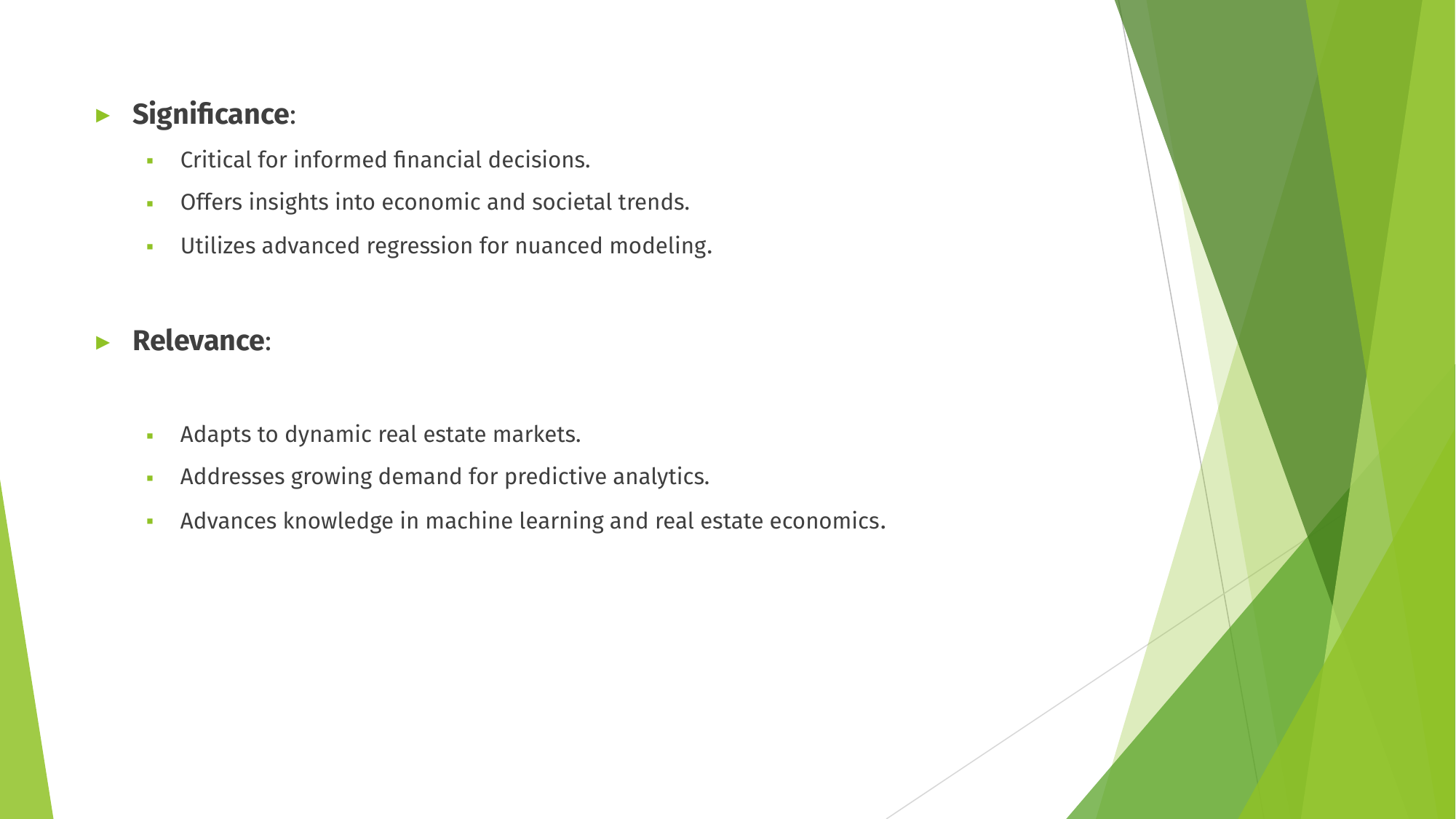

Significance:
Critical for informed financial decisions.
Offers insights into economic and societal trends.
Utilizes advanced regression for nuanced modeling.

Relevance:

Adapts to dynamic real estate markets.
Addresses growing demand for predictive analytics.
Advances knowledge in machine learning and real estate economics.